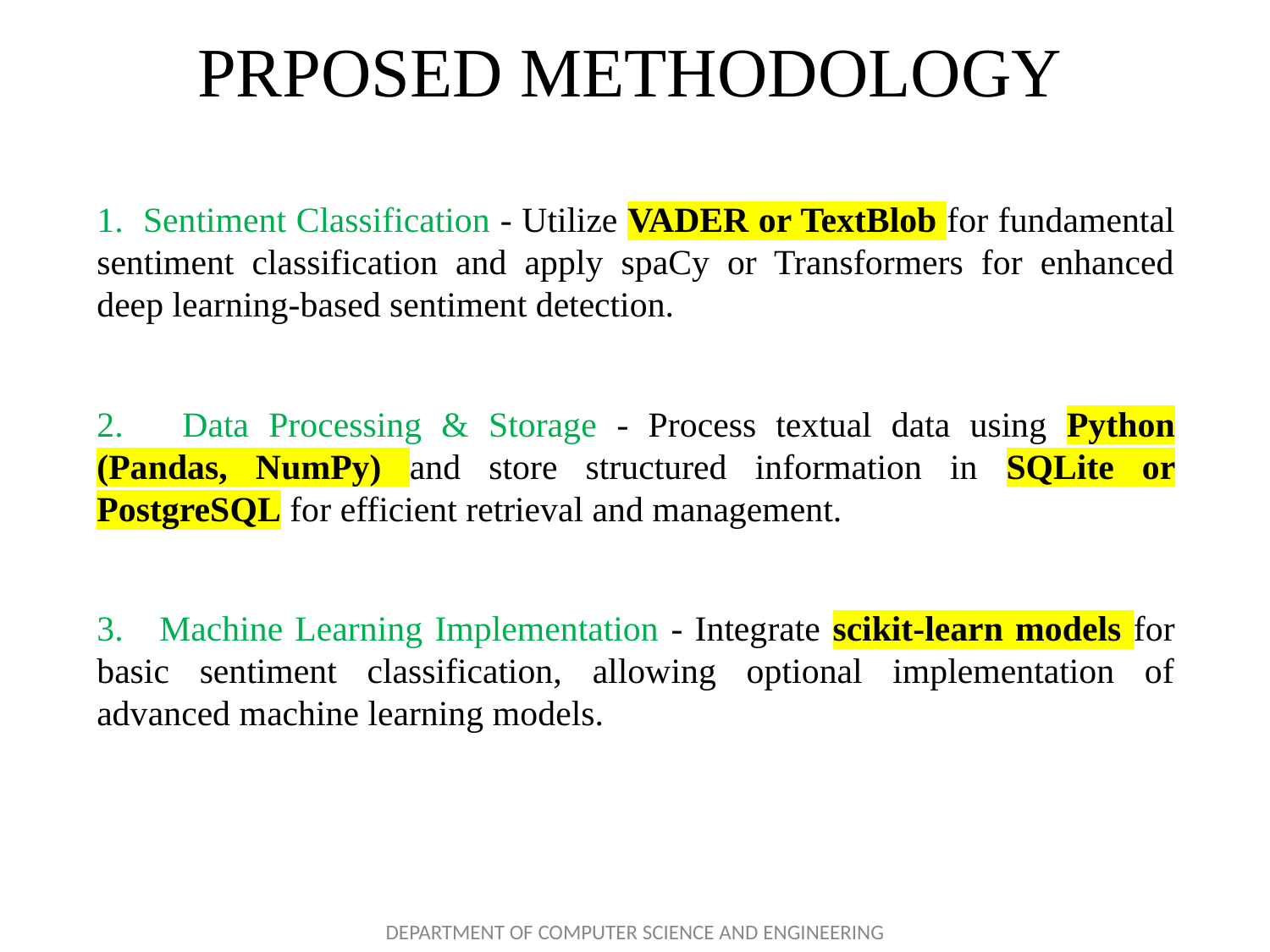

# PRPOSED METHODOLOGY
1.  Sentiment Classification - Utilize VADER or TextBlob for fundamental sentiment classification and apply spaCy or Transformers for enhanced deep learning-based sentiment detection.

2.   Data Processing & Storage - Process textual data using Python (Pandas, NumPy) and store structured information in SQLite or PostgreSQL for efficient retrieval and management.

3.   Machine Learning Implementation - Integrate scikit-learn models for basic sentiment classification, allowing optional implementation of advanced machine learning models.

DEPARTMENT OF COMPUTER SCIENCE AND ENGINEERING